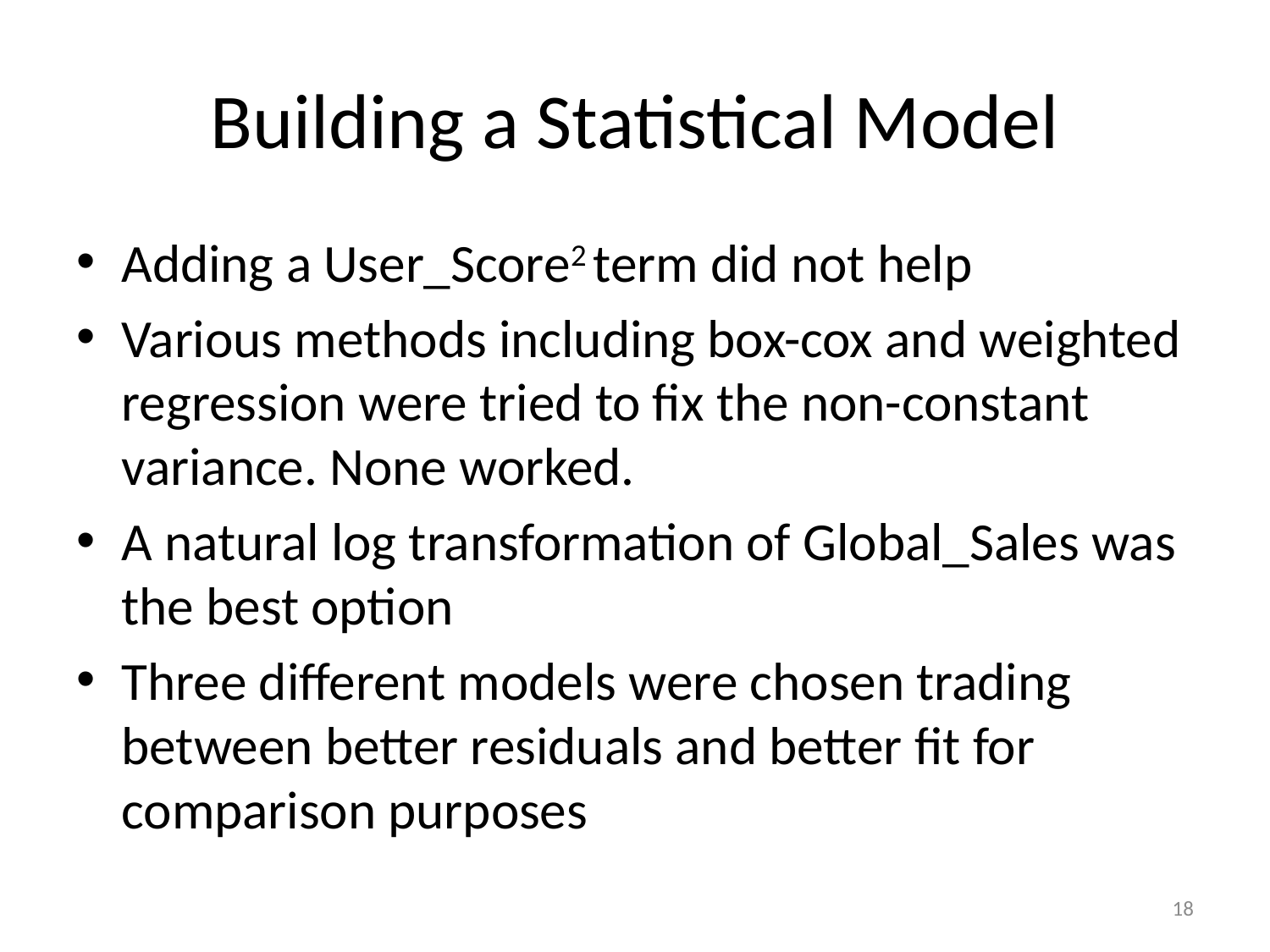

# Building a Statistical Model
Adding a User_Score2 term did not help
Various methods including box-cox and weighted regression were tried to fix the non-constant variance. None worked.
A natural log transformation of Global_Sales was the best option
Three different models were chosen trading between better residuals and better fit for comparison purposes
18